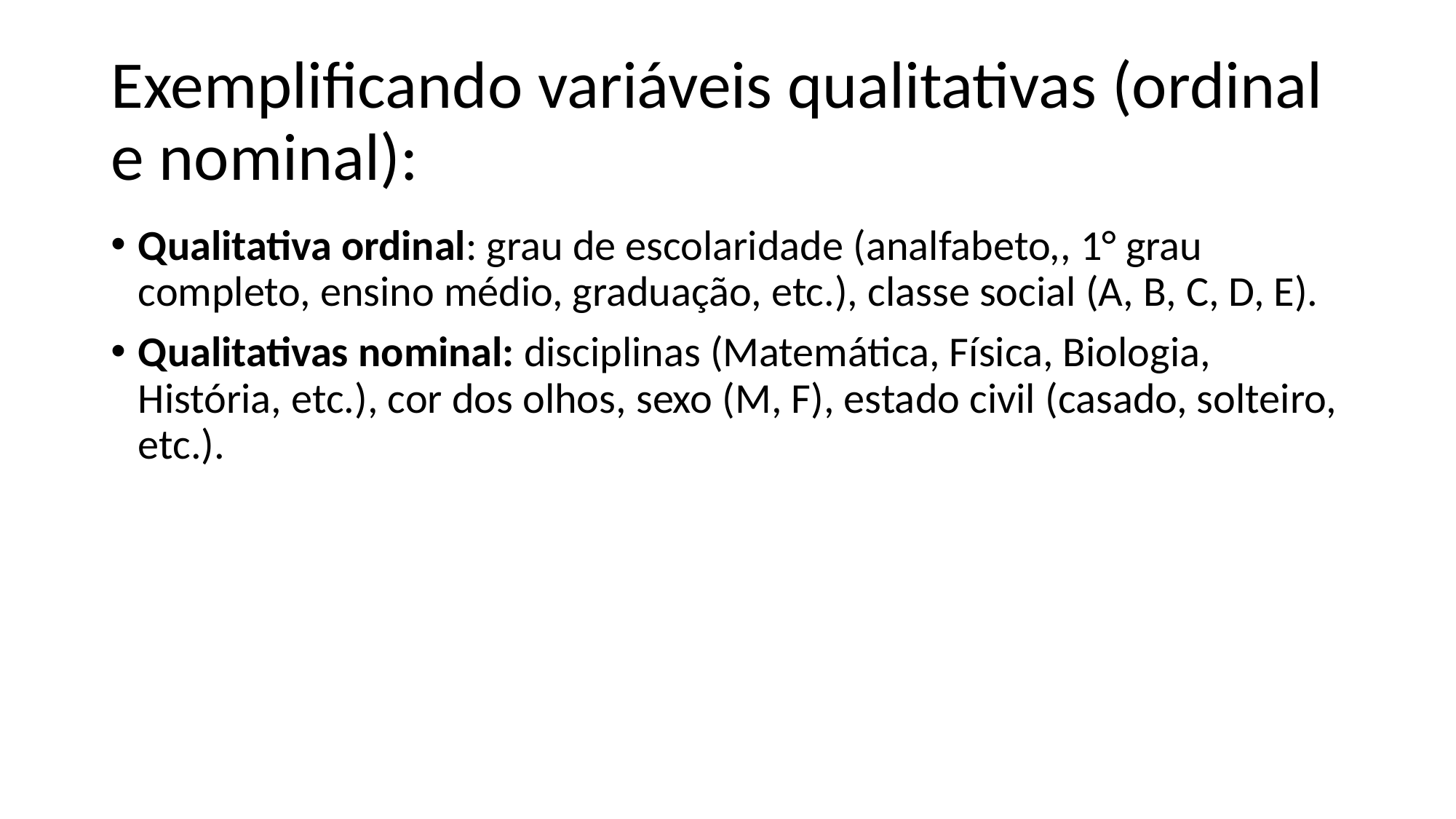

# Exemplificando variáveis qualitativas (ordinal e nominal):
Qualitativa ordinal: grau de escolaridade (analfabeto,, 1° grau completo, ensino médio, graduação, etc.), classe social (A, B, C, D, E).
Qualitativas nominal: disciplinas (Matemática, Física, Biologia, História, etc.), cor dos olhos, sexo (M, F), estado civil (casado, solteiro, etc.).